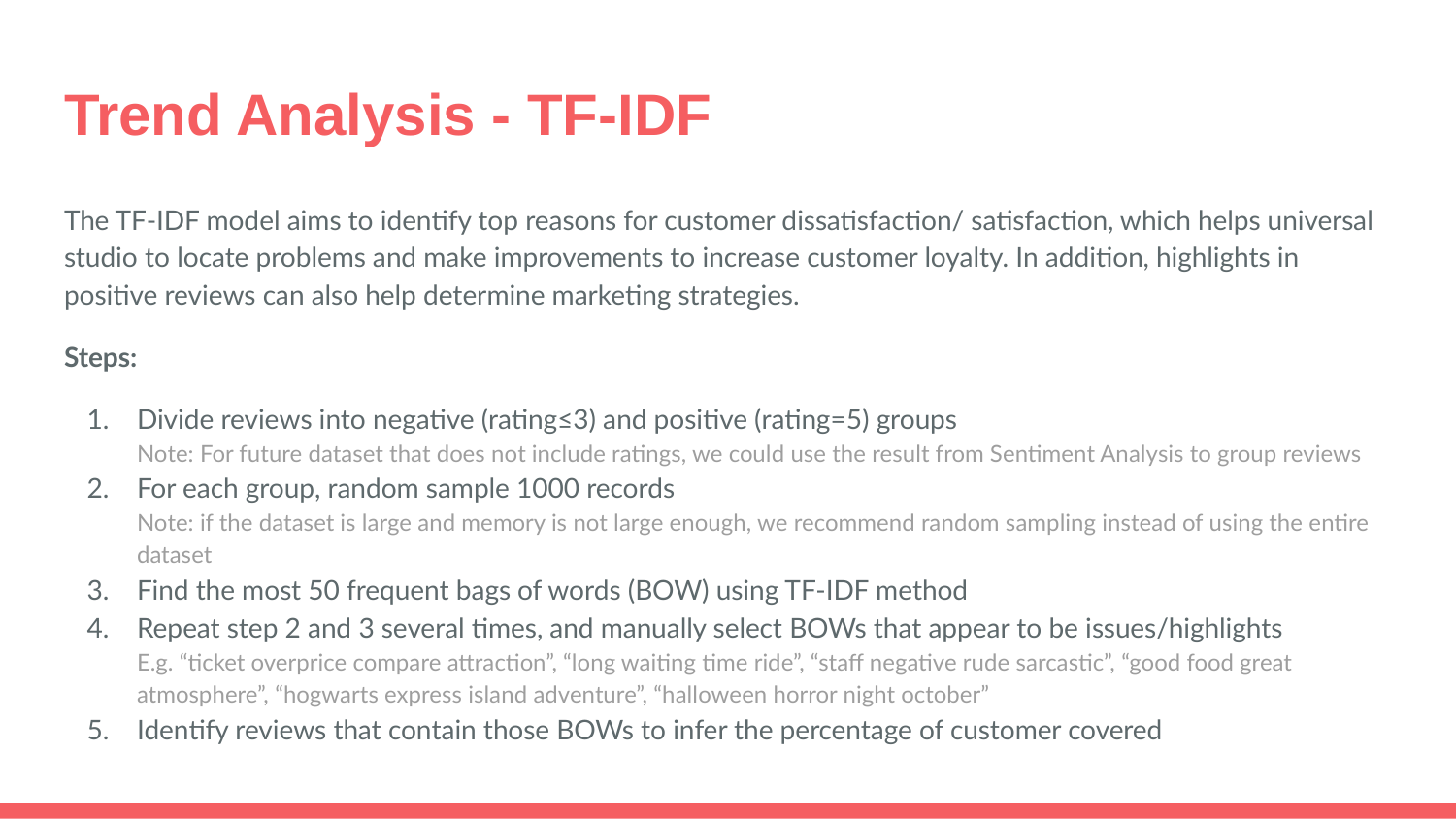

# Trend Analysis - TF-IDF
The TF-IDF model aims to identify top reasons for customer dissatisfaction/ satisfaction, which helps universal studio to locate problems and make improvements to increase customer loyalty. In addition, highlights in positive reviews can also help determine marketing strategies.
Steps:
Divide reviews into negative (rating≤3) and positive (rating=5) groups
Note: For future dataset that does not include ratings, we could use the result from Sentiment Analysis to group reviews
For each group, random sample 1000 records
Note: if the dataset is large and memory is not large enough, we recommend random sampling instead of using the entire dataset
Find the most 50 frequent bags of words (BOW) using TF-IDF method
Repeat step 2 and 3 several times, and manually select BOWs that appear to be issues/highlights
E.g. “ticket overprice compare attraction”, “long waiting time ride”, “staff negative rude sarcastic”, “good food great atmosphere”, “hogwarts express island adventure”, “halloween horror night october”
Identify reviews that contain those BOWs to infer the percentage of customer covered